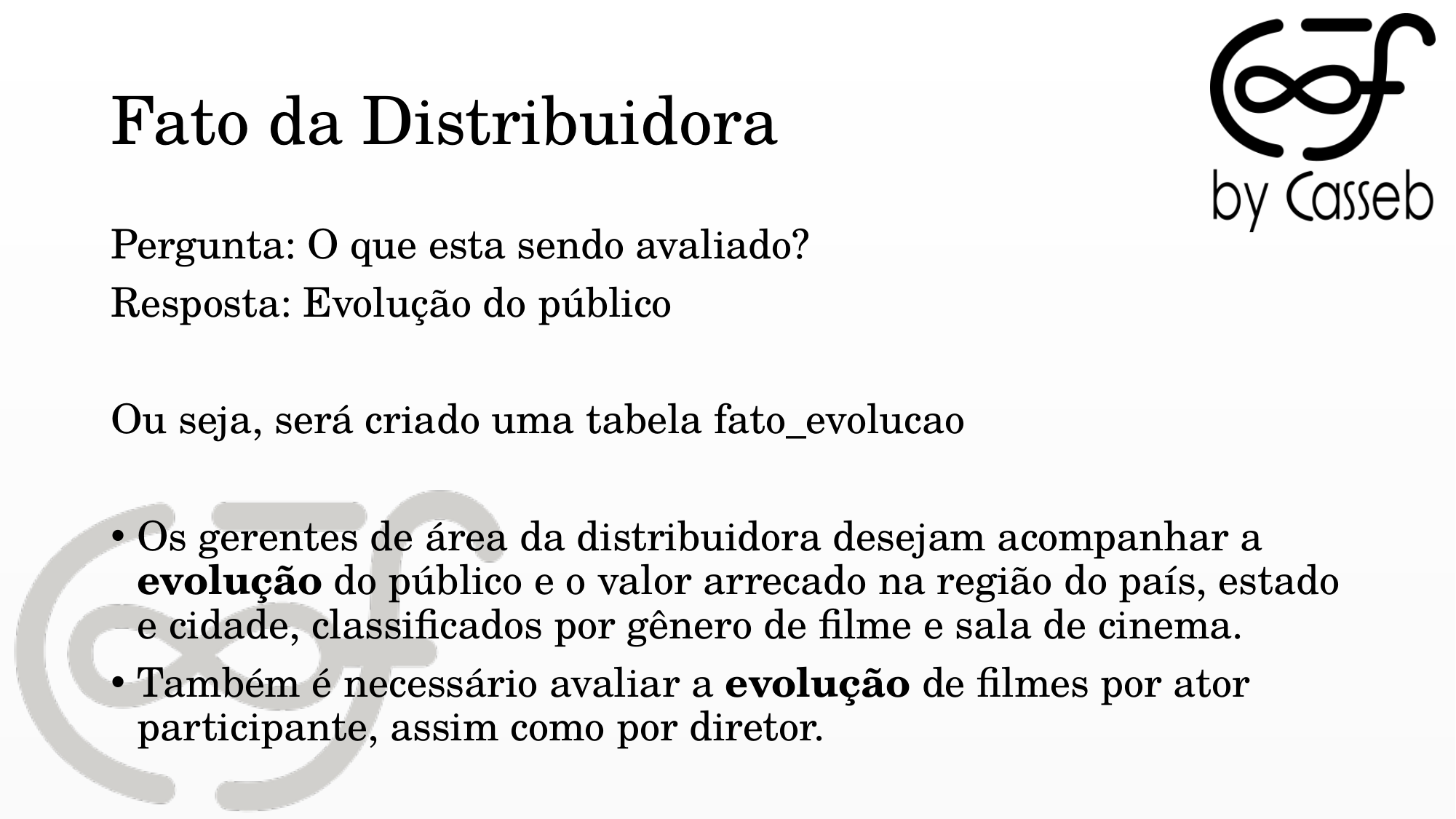

# Fato da Distribuidora
Pergunta: O que esta sendo avaliado?
Resposta: Evolução do público

Ou seja, será criado uma tabela fato_evolucao

Os gerentes de área da distribuidora desejam acompanhar a evolução do público e o valor arrecado na região do país, estado e cidade, classificados por gênero de filme e sala de cinema.
Também é necessário avaliar a evolução de filmes por ator participante, assim como por diretor.